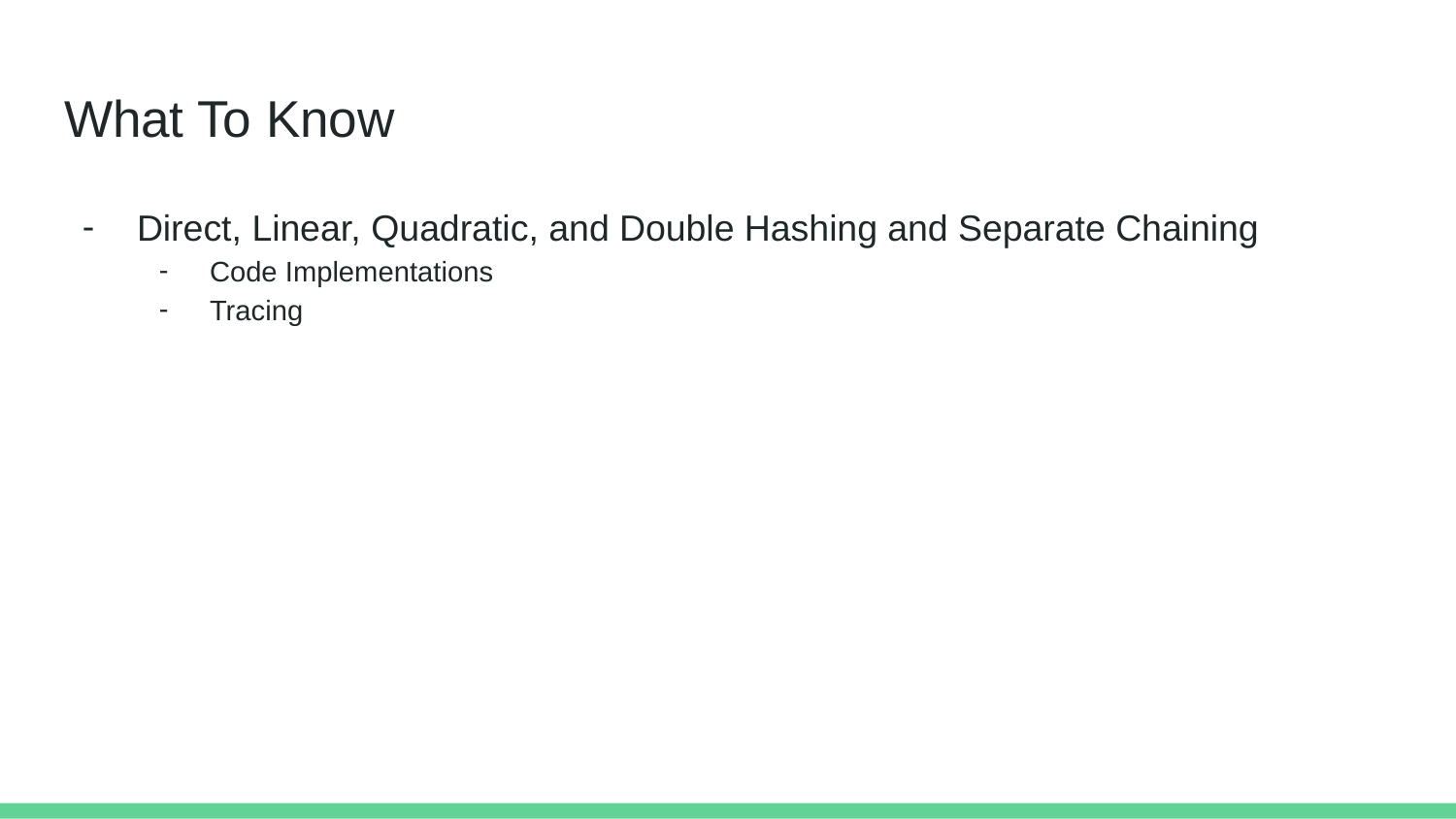

# What To Know
Direct, Linear, Quadratic, and Double Hashing and Separate Chaining
Code Implementations
Tracing